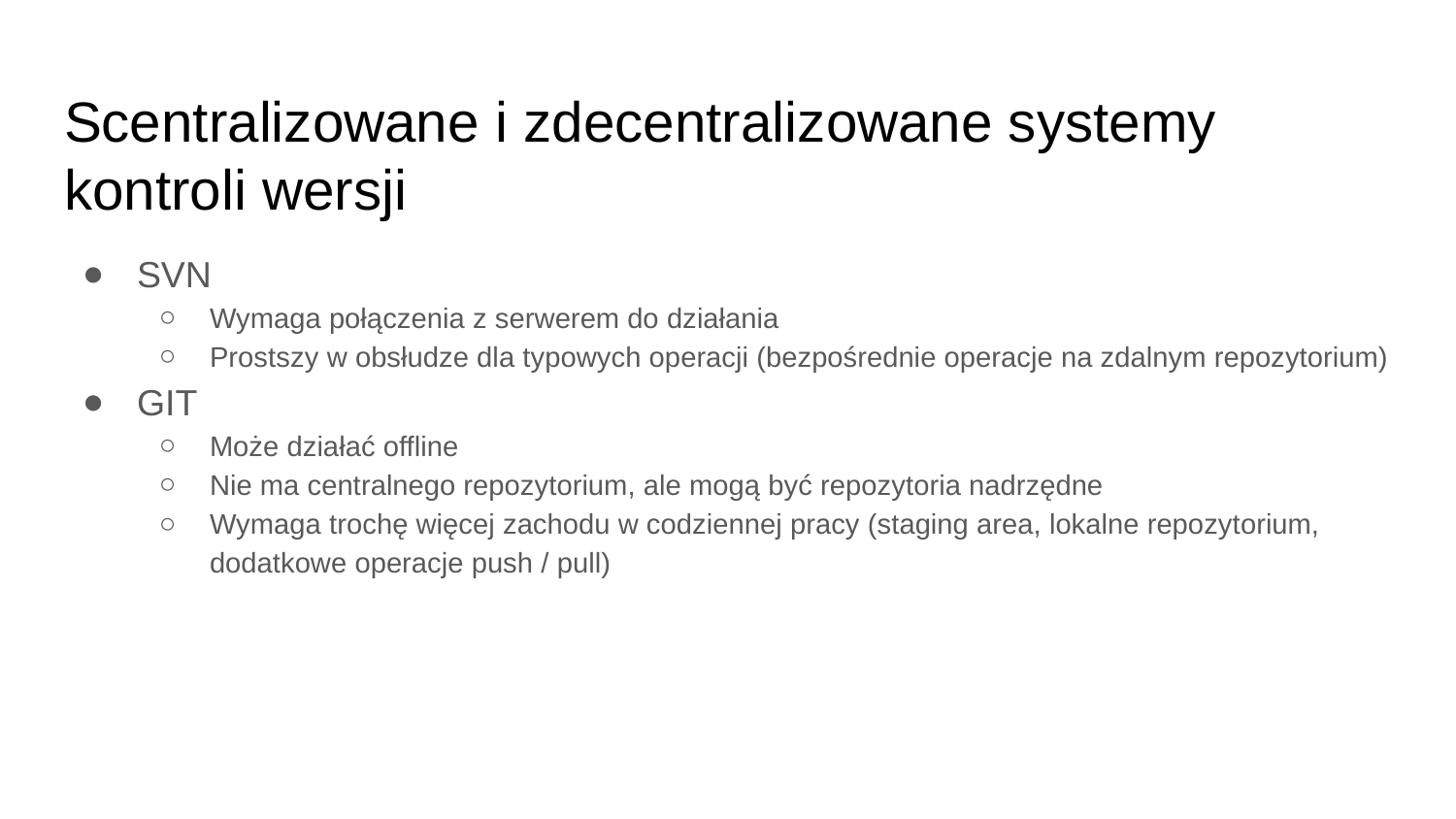

# Scentralizowane i zdecentralizowane systemy kontroli wersji
SVN
Wymaga połączenia z serwerem do działania
Prostszy w obsłudze dla typowych operacji (bezpośrednie operacje na zdalnym repozytorium)
GIT
Może działać offline
Nie ma centralnego repozytorium, ale mogą być repozytoria nadrzędne
Wymaga trochę więcej zachodu w codziennej pracy (staging area, lokalne repozytorium, dodatkowe operacje push / pull)